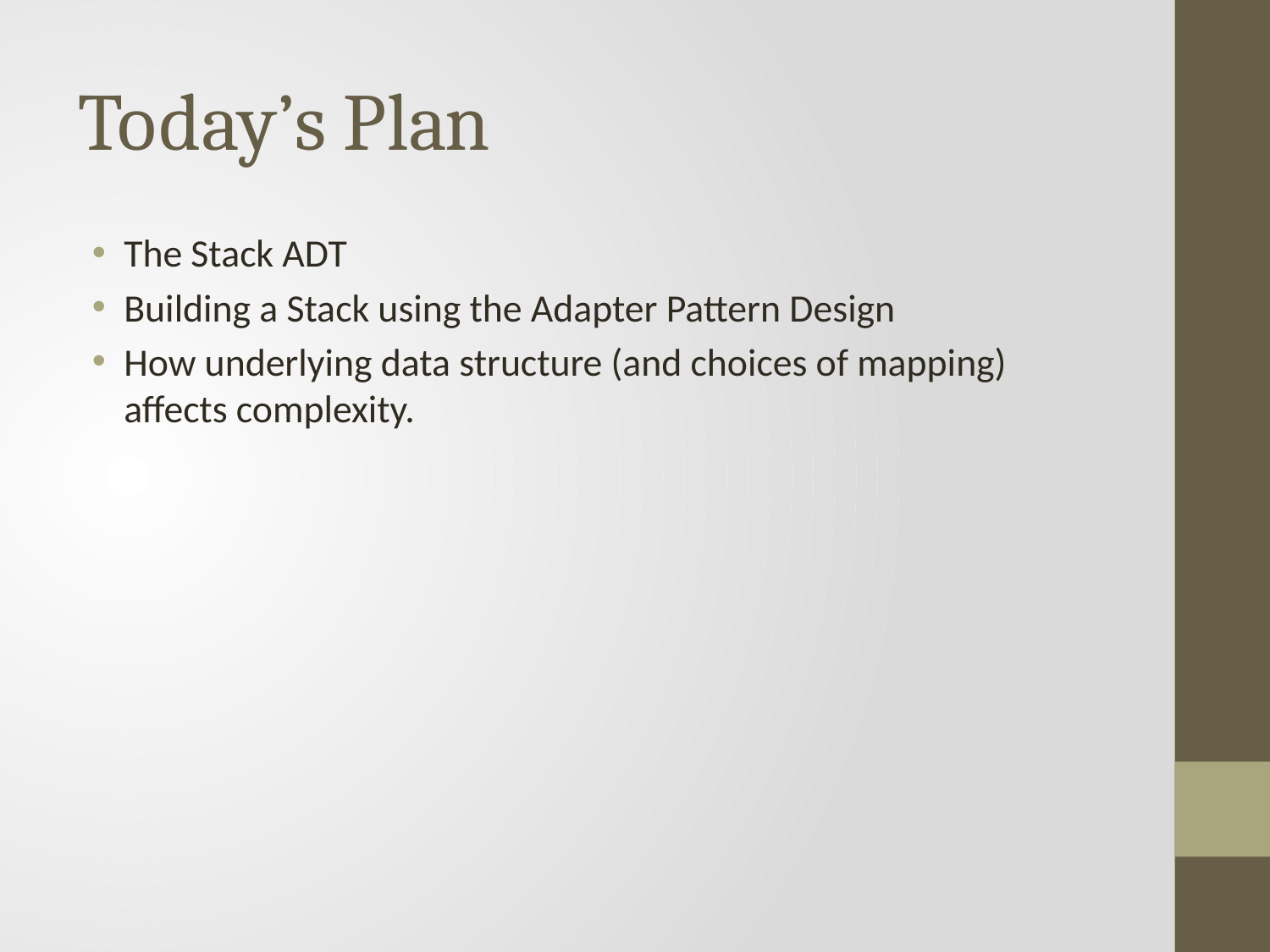

# Today’s Plan
The Stack ADT
Building a Stack using the Adapter Pattern Design
How underlying data structure (and choices of mapping) affects complexity.